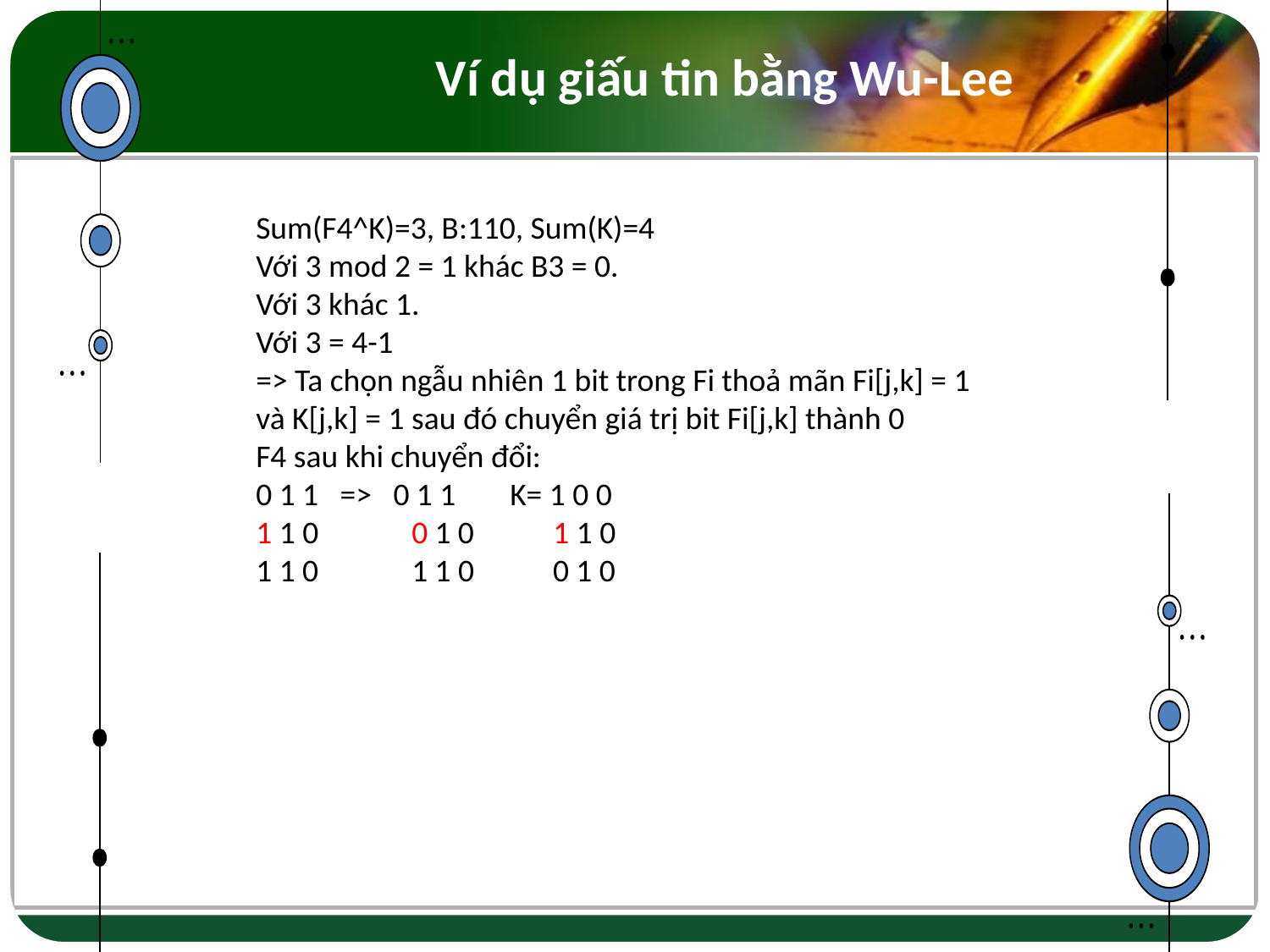

# Ví dụ giấu tin bằng Wu-Lee
Sum(F4^K)=3, B:110, Sum(K)=4
Với 3 mod 2 = 1 khác B3 = 0.
Với 3 khác 1.
Với 3 = 4-1
=> Ta chọn ngẫu nhiên 1 bit trong Fi thoả mãn Fi[j,k] = 1 và K[j,k] = 1 sau đó chuyển giá trị bit Fi[j,k] thành 0
F4 sau khi chuyển đổi:
0 1 1   =>   0 1 1	K= 1 0 0
1 1 0 	    0 1 0	      1 1 0
1 1 0 	    1 1 0	      0 1 0